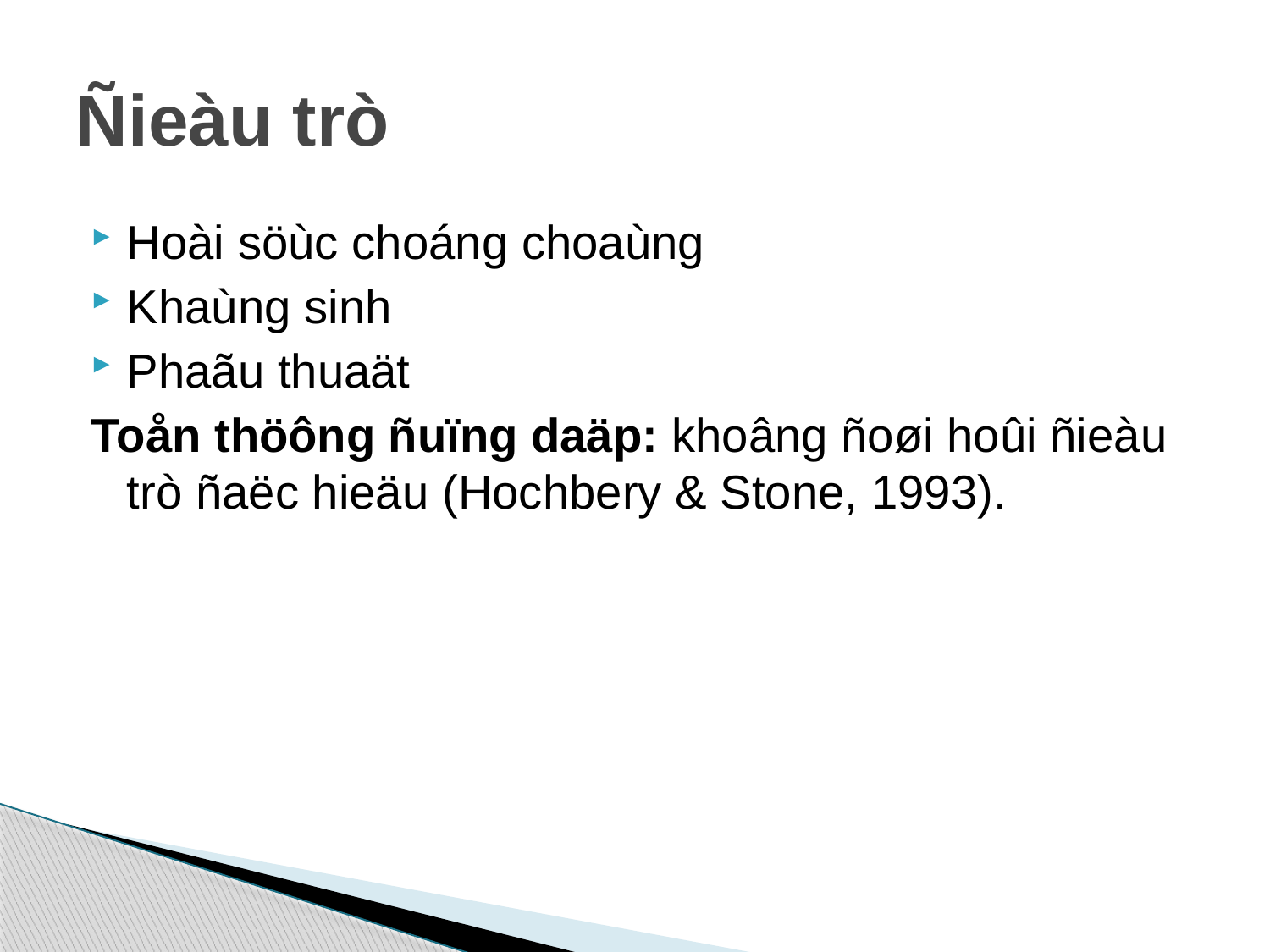

# Ñieàu trò
Hoài söùc choáng choaùng
Khaùng sinh
Phaãu thuaät
Toån thöông ñuïng daäp: khoâng ñoøi hoûi ñieàu trò ñaëc hieäu (Hochbery & Stone, 1993).